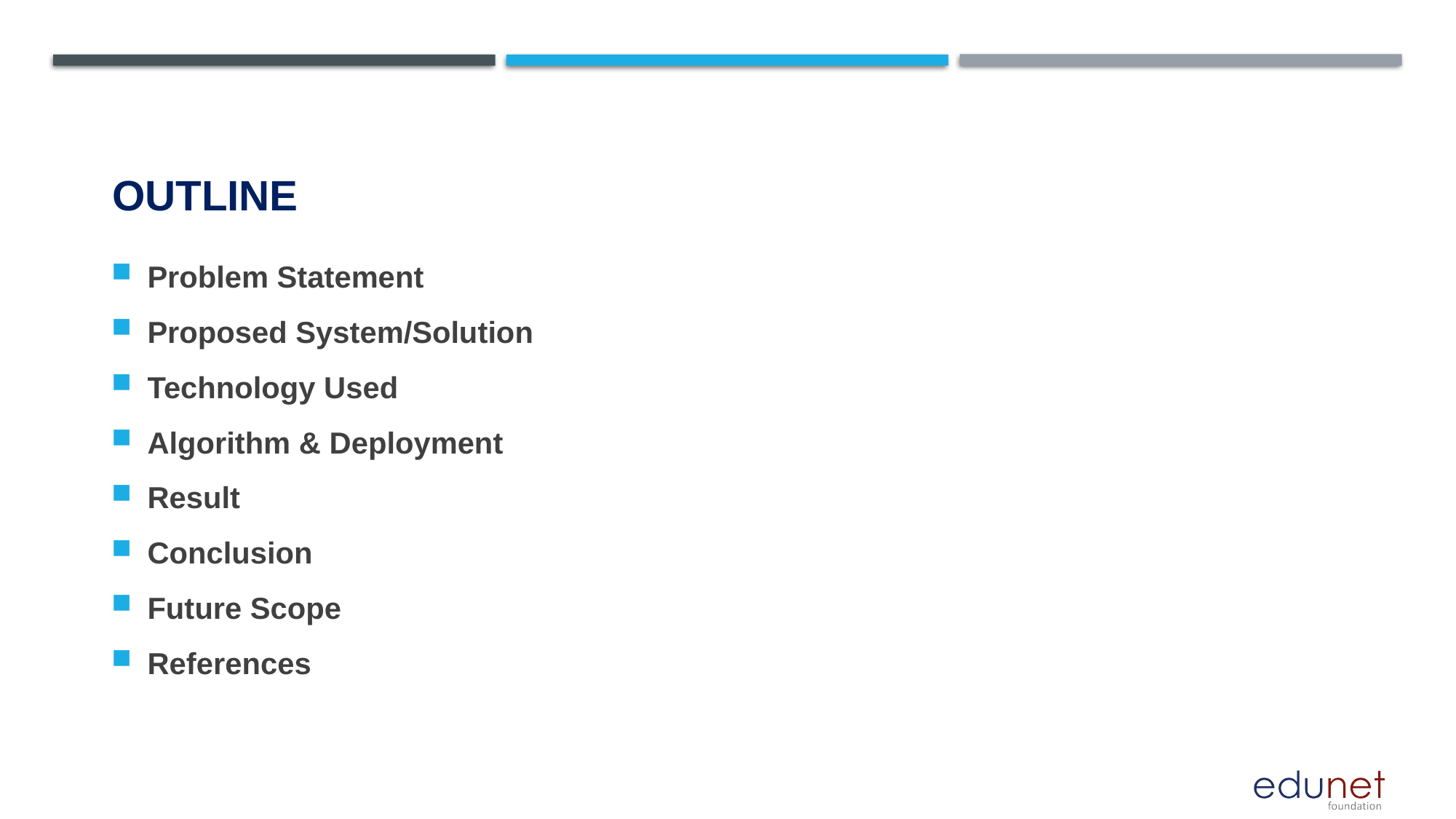

# OUTLINE

Problem Statement
Proposed System/Solution
Technology Used
Algorithm & Deployment
Result
Conclusion
Future Scope
References